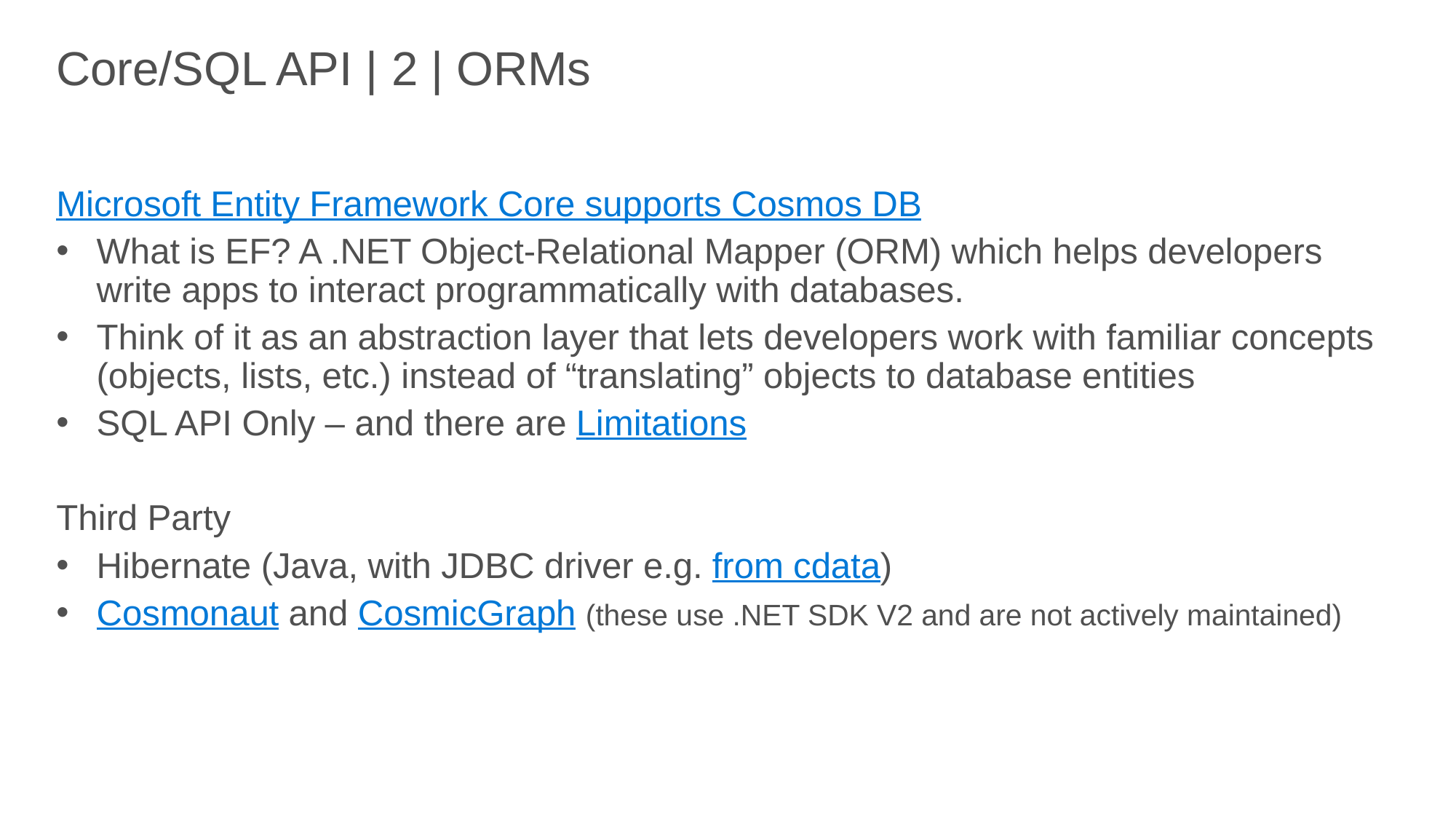

Core/SQL API | 2 | ORMs
Microsoft Entity Framework Core supports Cosmos DB
What is EF? A .NET Object-Relational Mapper (ORM) which helps developers write apps to interact programmatically with databases.
Think of it as an abstraction layer that lets developers work with familiar concepts (objects, lists, etc.) instead of “translating” objects to database entities
SQL API Only – and there are Limitations

Third Party
Hibernate (Java, with JDBC driver e.g. from cdata)
Cosmonaut and CosmicGraph (these use .NET SDK V2 and are not actively maintained)